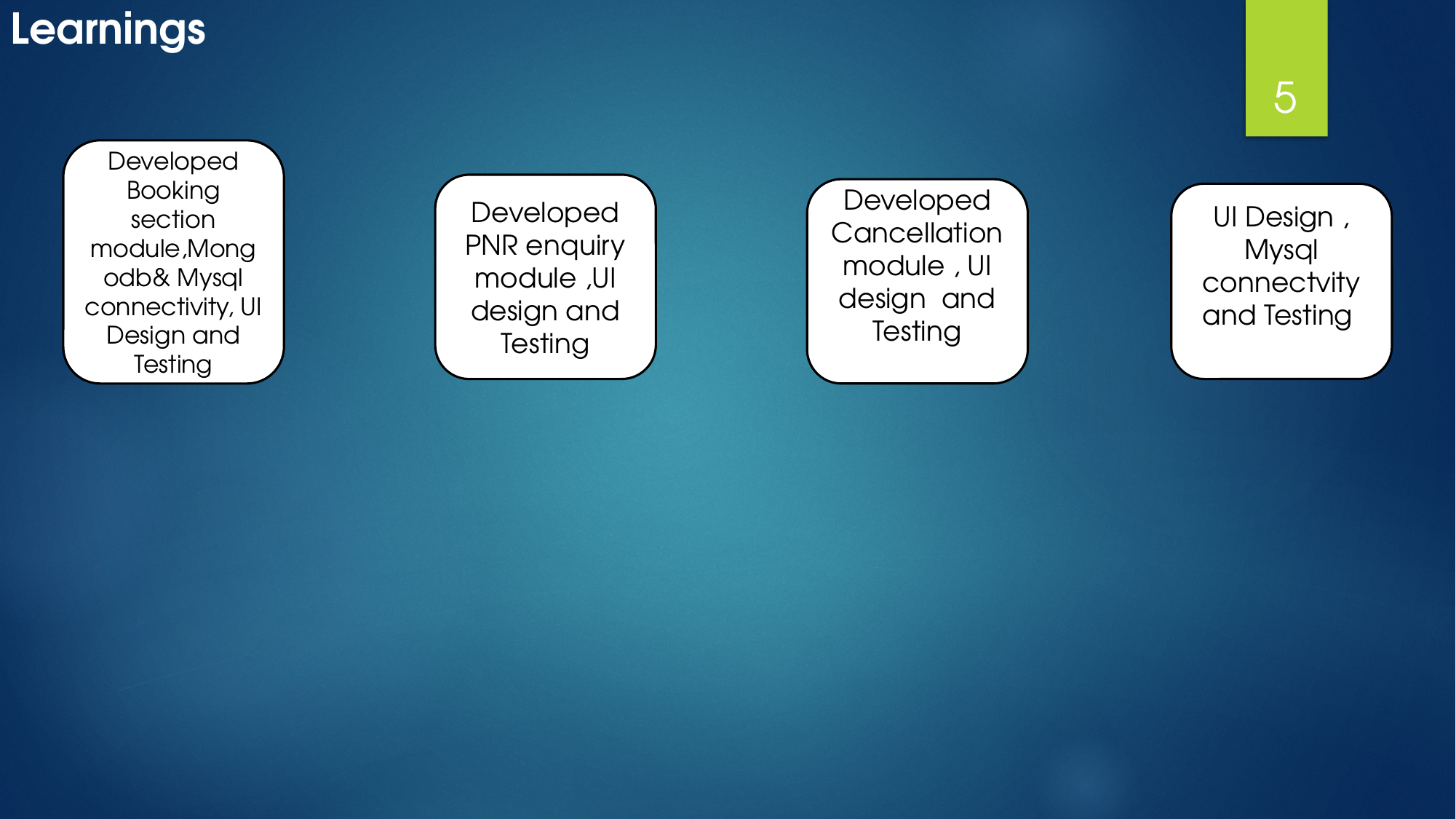

Learnings
5
Developed Booking section module,Mongodb& Mysql connectivity, UI Design and Testing
Developed PNR enquiry module ,UI design and Testing
Developed Cancellation module , UI design  and Testing

UI Design , Mysql connectvity and Testing